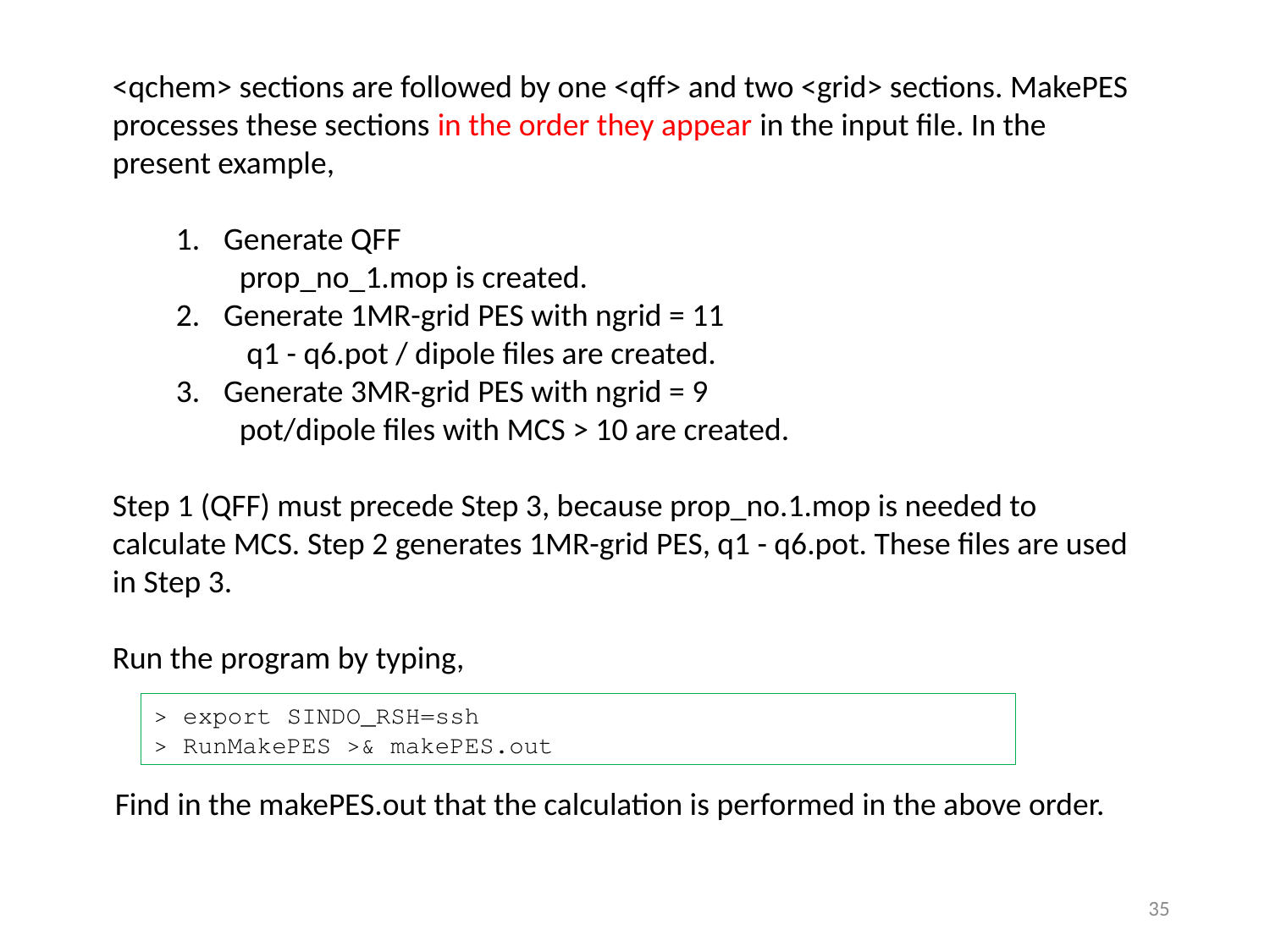

<qchem> sections are followed by one <qff> and two <grid> sections. MakePES processes these sections in the order they appear in the input file. In the present example,

Generate QFF
prop_no_1.mop is created.
Generate 1MR-grid PES with ngrid = 11
 q1 - q6.pot / dipole files are created.
Generate 3MR-grid PES with ngrid = 9
pot/dipole files with MCS > 10 are created.

Step 1 (QFF) must precede Step 3, because prop_no.1.mop is needed to calculate MCS. Step 2 generates 1MR-grid PES, q1 - q6.pot. These files are used in Step 3.

Run the program by typing,
> export SINDO_RSH=ssh
> RunMakePES >& makePES.out
Find in the makePES.out that the calculation is performed in the above order.
35